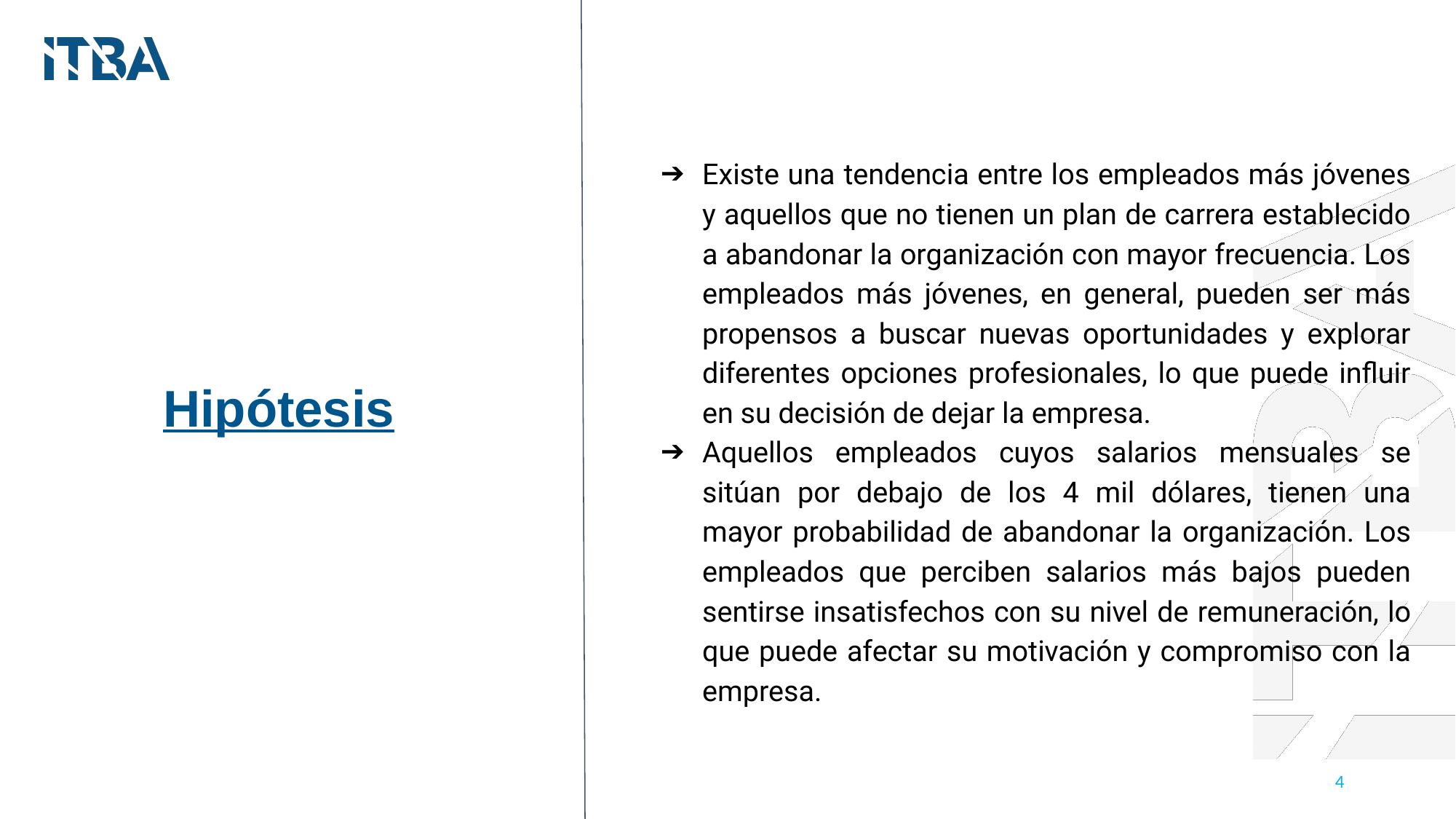

Existe una tendencia entre los empleados más jóvenes y aquellos que no tienen un plan de carrera establecido a abandonar la organización con mayor frecuencia. Los empleados más jóvenes, en general, pueden ser más propensos a buscar nuevas oportunidades y explorar diferentes opciones profesionales, lo que puede influir en su decisión de dejar la empresa.
Aquellos empleados cuyos salarios mensuales se sitúan por debajo de los 4 mil dólares, tienen una mayor probabilidad de abandonar la organización. Los empleados que perciben salarios más bajos pueden sentirse insatisfechos con su nivel de remuneración, lo que puede afectar su motivación y compromiso con la empresa.
Hipótesis
4